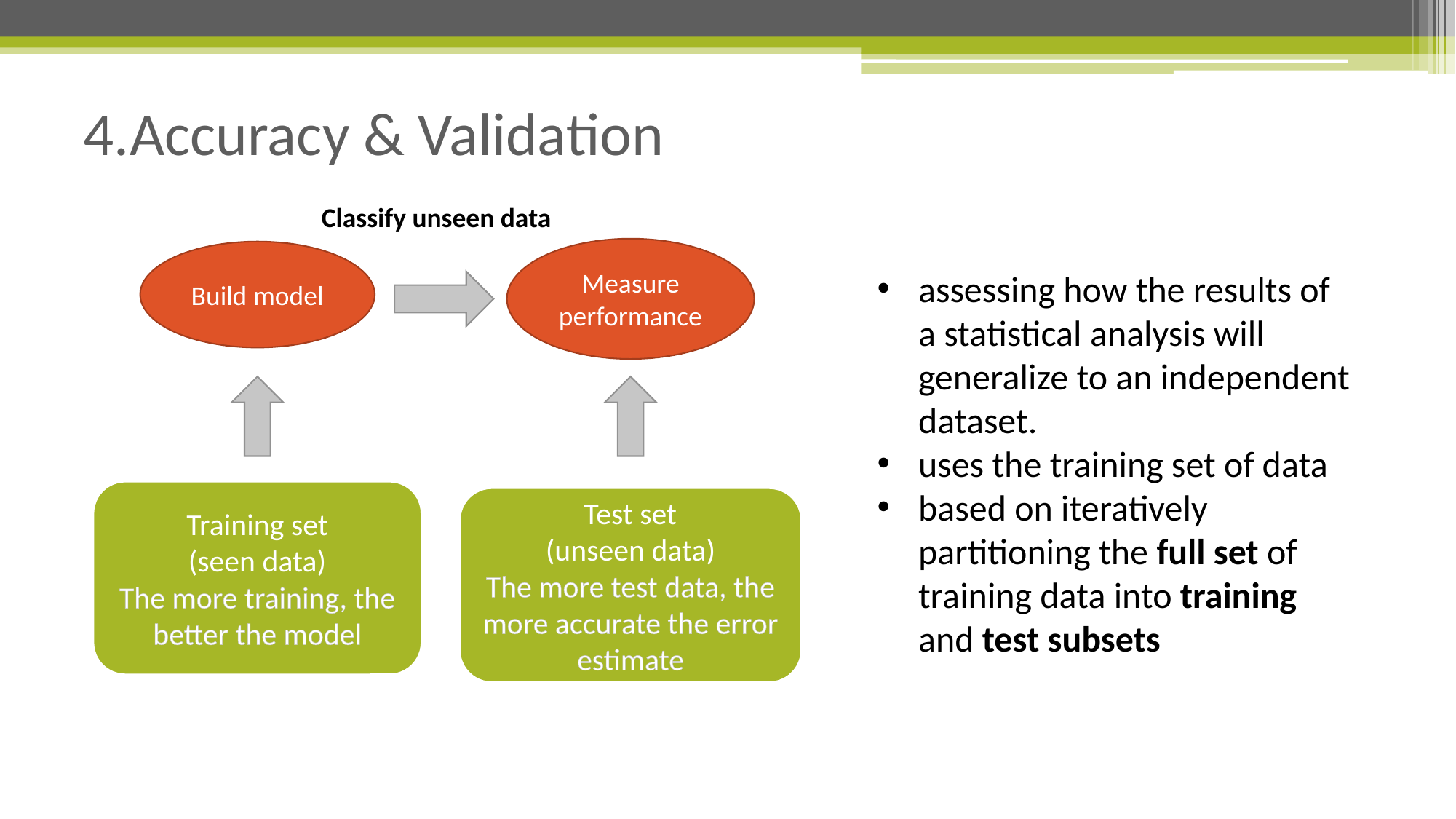

# 4.Accuracy & Validation
Classify unseen data
Measure performance
Build model
assessing how the results of a statistical analysis will generalize to an independent dataset.
uses the training set of data
based on iteratively partitioning the full set of  training data into training and test subsets

Training set
(seen data)
The more training, the better the model
Test set
(unseen data)
The more test data, the more accurate the error estimate